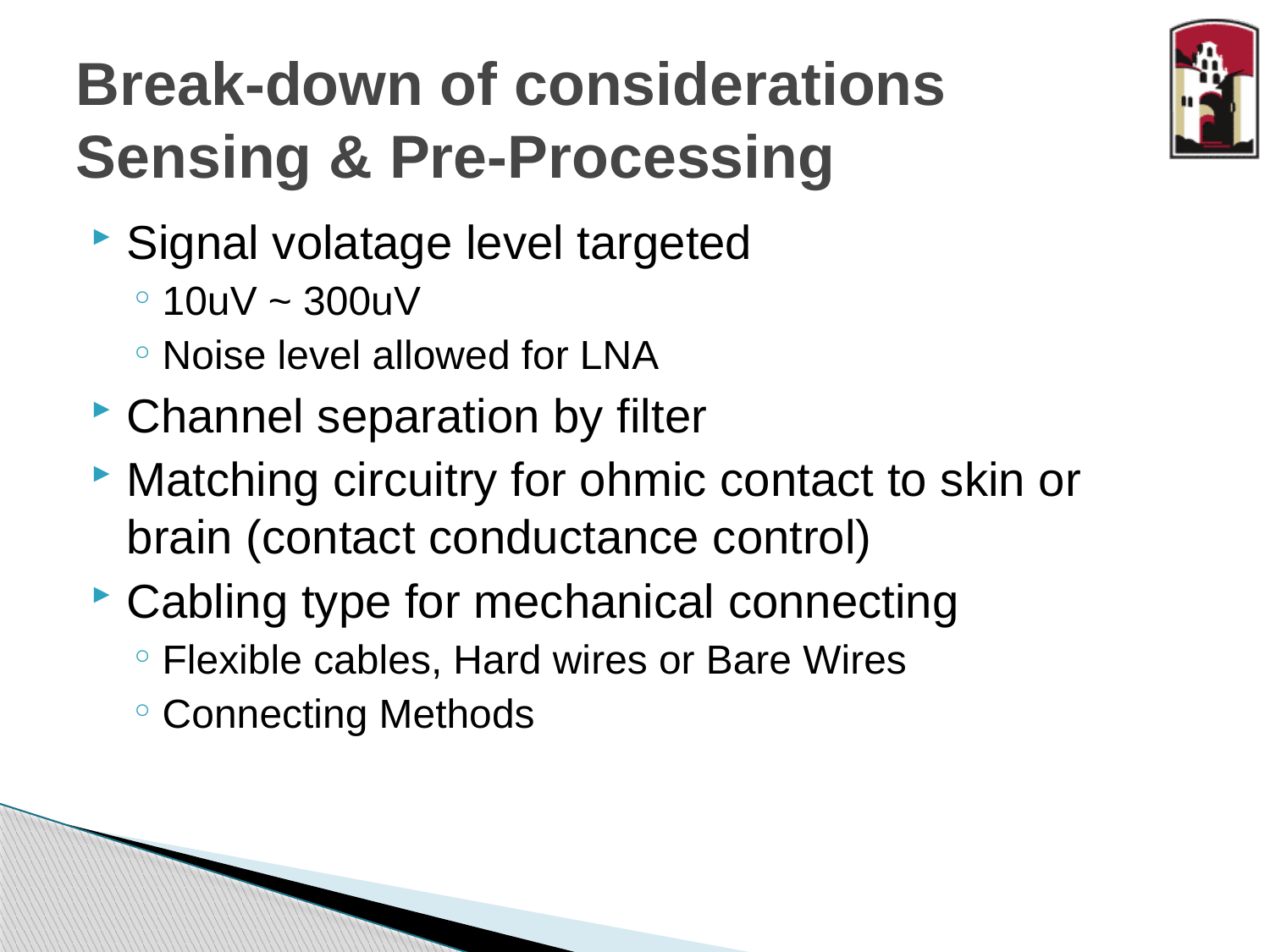

# Break-down of considerations Sensing & Pre-Processing
Signal volatage level targeted
10uV ~ 300uV
Noise level allowed for LNA
Channel separation by filter
Matching circuitry for ohmic contact to skin or brain (contact conductance control)
Cabling type for mechanical connecting
Flexible cables, Hard wires or Bare Wires
Connecting Methods